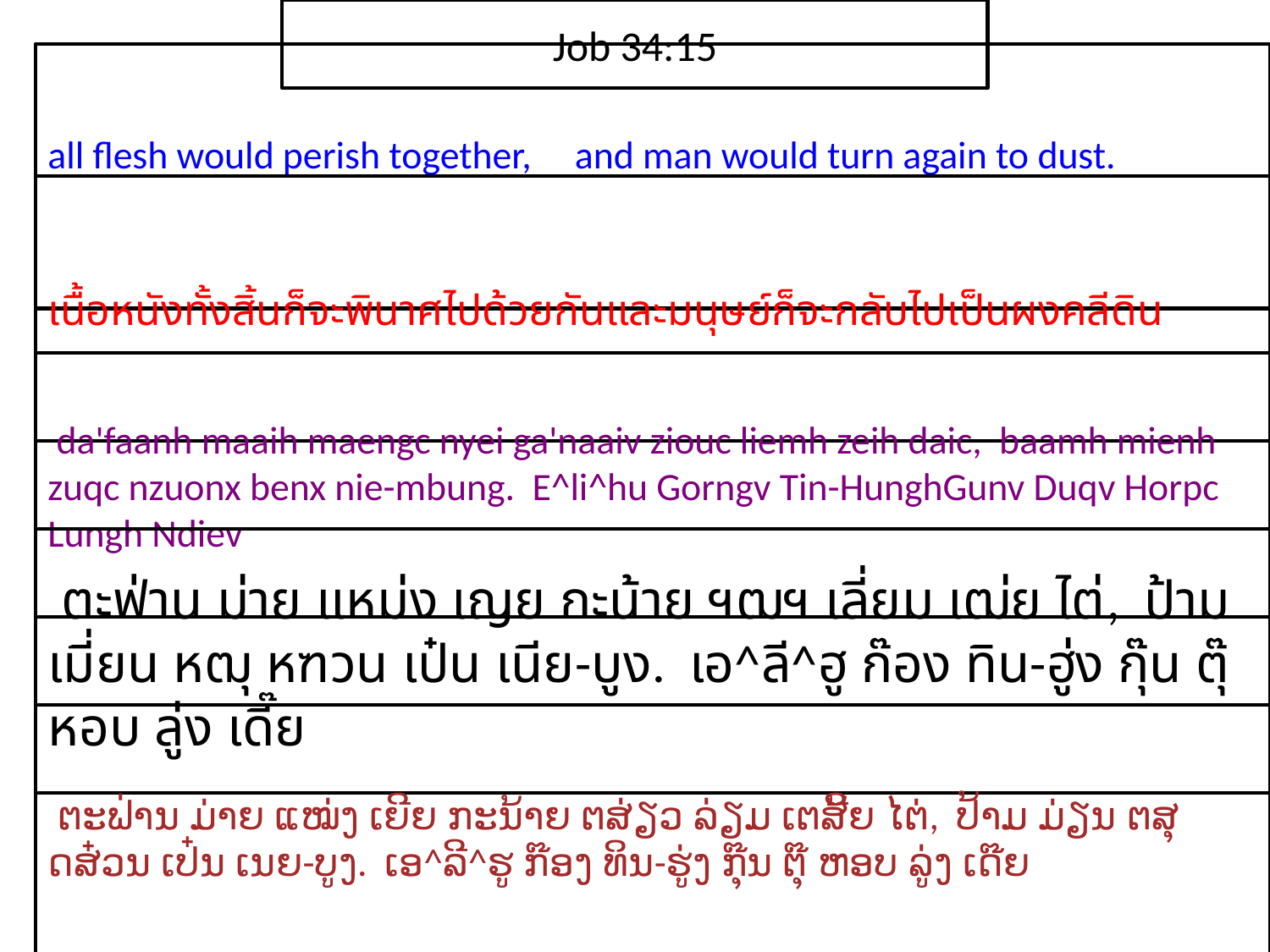

Job 34:15
all flesh would perish together,     and man would turn again to dust.
เนื้อ​หนัง​ทั้งสิ้น​ก็​จะ​พินาศ​ไป​ด้วย​กันและ​มนุษย์​ก็​จะ​กลับไป​เป็น​ผง​คลี​ดิน
 da'faanh maaih maengc nyei ga'naaiv ziouc liemh zeih daic,  baamh mienh zuqc nzuonx benx nie-mbung.  E^li^hu Gorngv Tin-HunghGunv Duqv Horpc Lungh Ndiev
 ตะฟ่าน ม่าย แหม่ง เญย กะน้าย ฯฒฯ เลี่ยม เฒ่ย ไต่,  ป้าม เมี่ยน หฒุ หฑวน เป๋น เนีย-บูง.  เอ^ลี^ฮู ก๊อง ทิน-ฮู่ง กุ๊น ตุ๊ หอบ ลู่ง เดี๊ย
 ຕະຟ່ານ ມ່າຍ ແໝ່ງ ເຍີຍ ກະນ້າຍ ຕສ່ຽວ ລ່ຽມ ເຕສີ້ຍ ໄຕ່,  ປ້າມ ມ່ຽນ ຕສຸ ດສ໋ວນ ເປ໋ນ ເນຍ-ບູງ.  ເອ^ລີ^ຮູ ກ໊ອງ ທິນ-ຮູ່ງ ກຸ໊ນ ຕຸ໊ ຫອບ ລູ່ງ ເດ໊ຍ